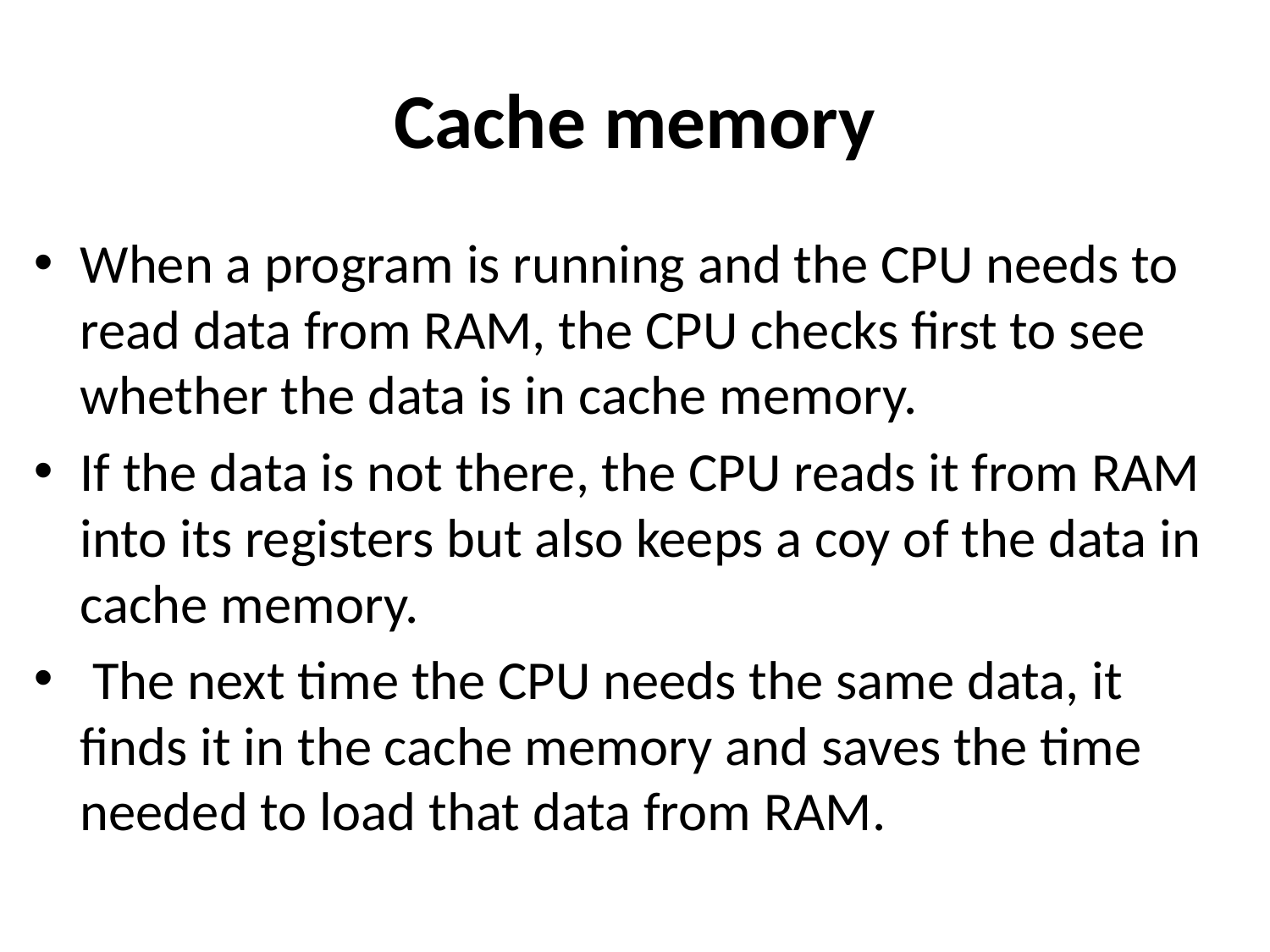

# Cache memory
When a program is running and the CPU needs to read data from RAM, the CPU checks first to see whether the data is in cache memory.
If the data is not there, the CPU reads it from RAM into its registers but also keeps a coy of the data in cache memory.
 The next time the CPU needs the same data, it finds it in the cache memory and saves the time needed to load that data from RAM.